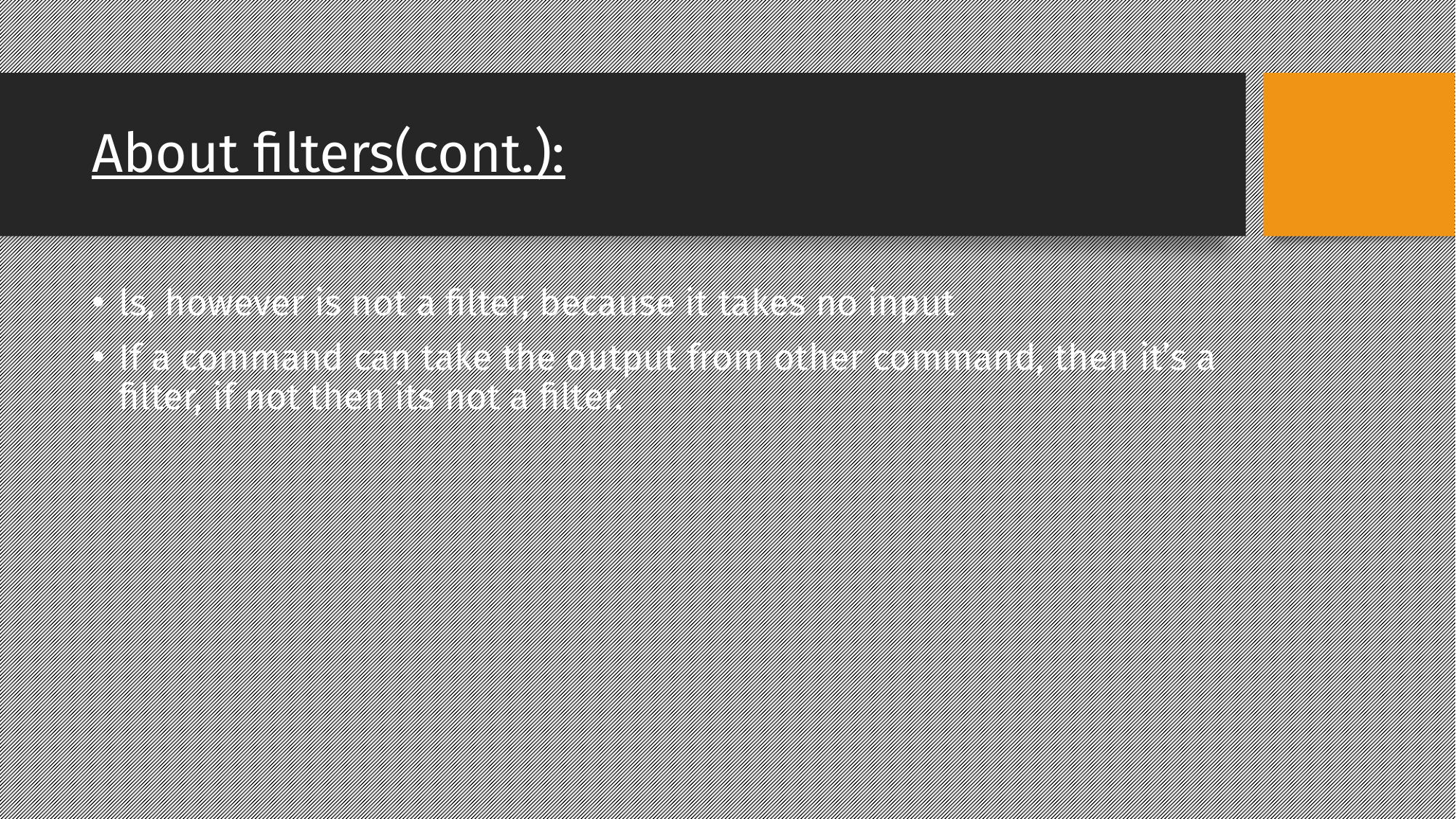

About filters(cont.):
ls, however is not a filter, because it takes no input
If a command can take the output from other command, then it’s a filter, if not then its not a filter.